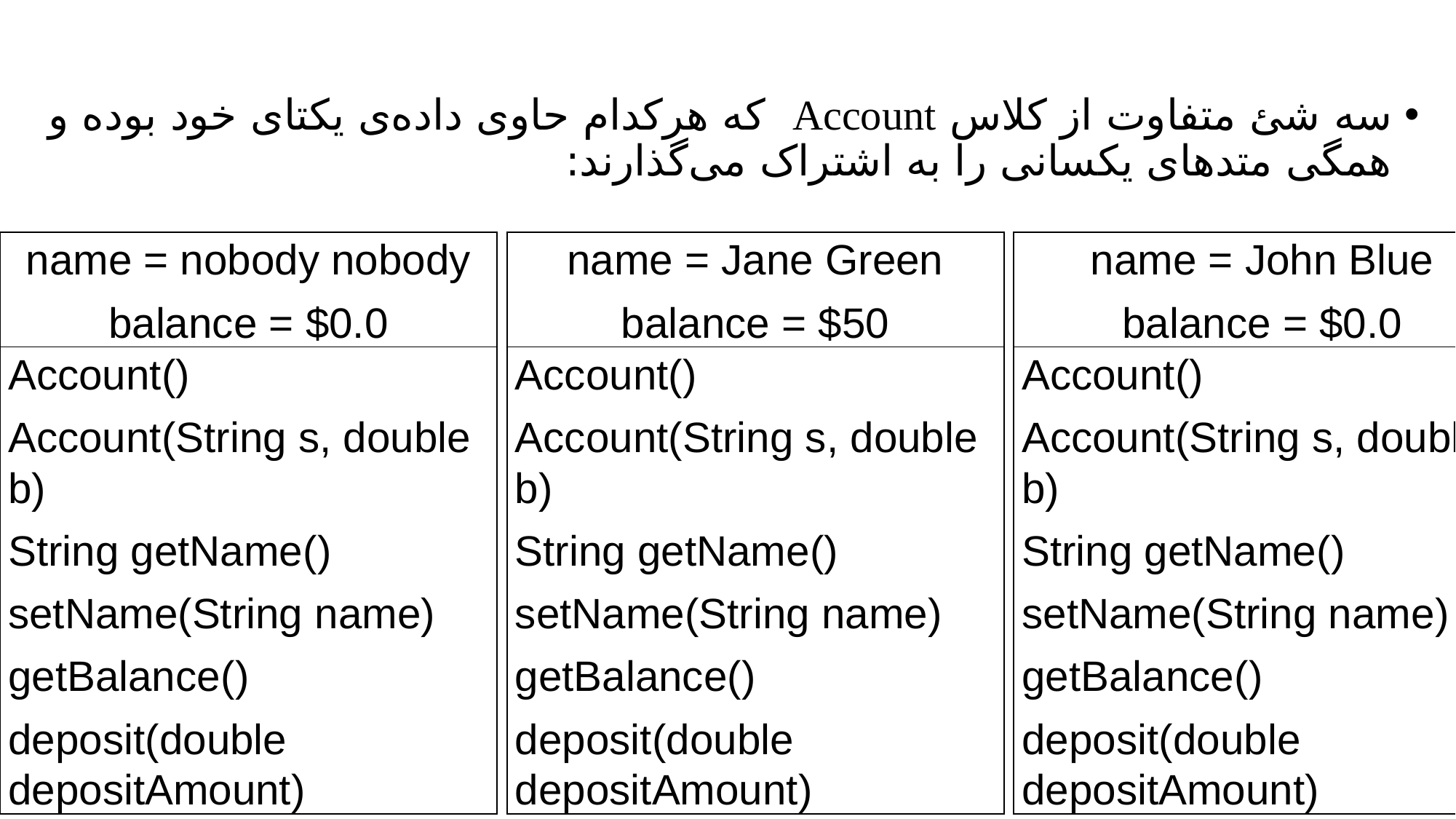

سه شئ متفاوت از کلاس Account  که هرکدام حاوی داده‌ی یکتای خود بوده و همگی متدهای یکسانی را به اشتراک می‌گذارند:

| name = nobody nobody balance = $0.0 |
| --- |
| Account() Account(String s, double b) String getName() setName(String name) getBalance() deposit(double depositAmount) |
| name = Jane Green balance = $50 |
| --- |
| Account() Account(String s, double b) String getName() setName(String name) getBalance() deposit(double depositAmount) |
| name = John Blue balance = $0.0 |
| --- |
| Account() Account(String s, double b) String getName() setName(String name) getBalance() deposit(double depositAmount) |